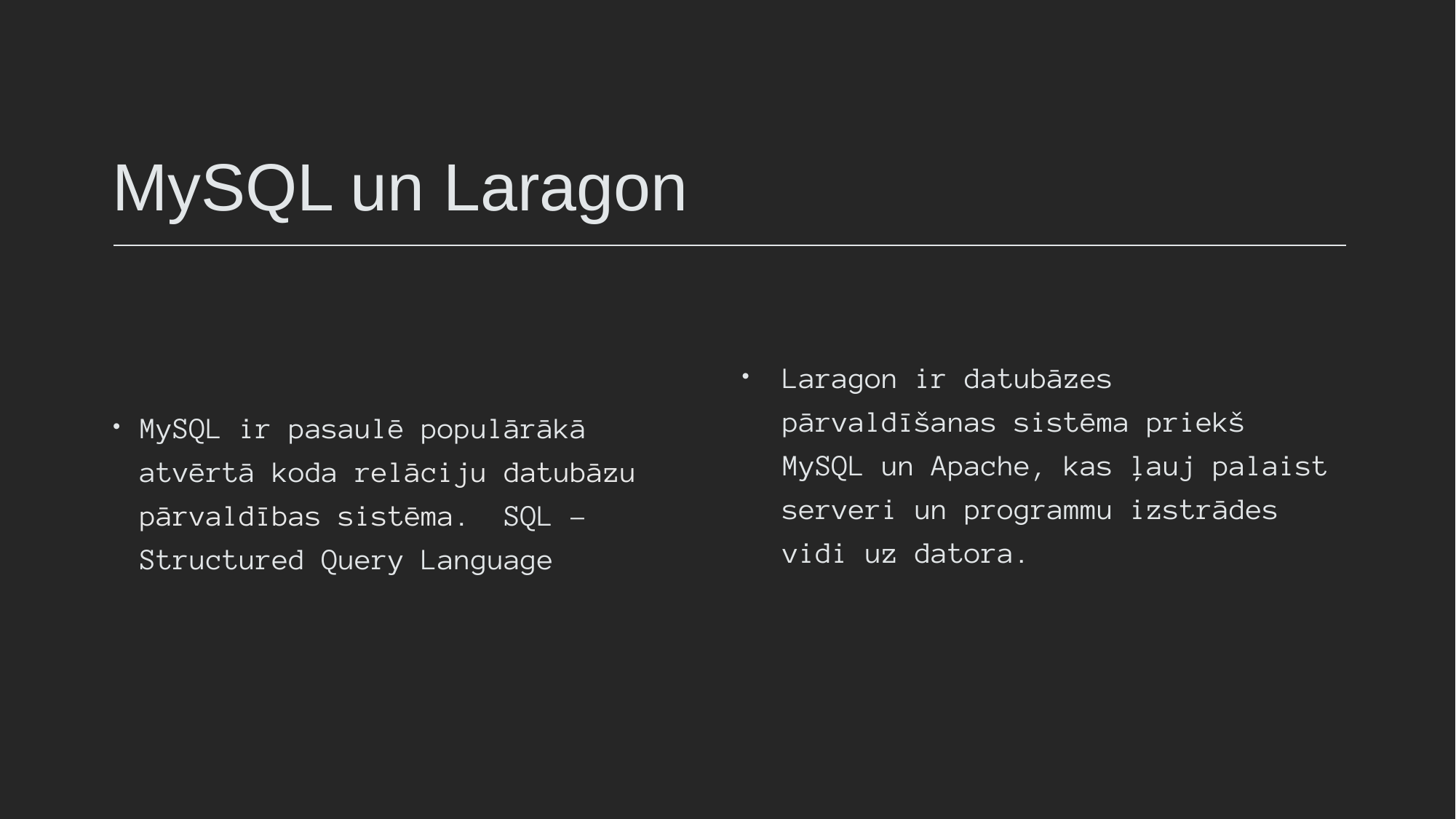

# MySQL un Laragon
Laragon ir datubāzes pārvaldīšanas sistēma priekš MySQL un Apache, kas ļauj palaist serveri un programmu izstrādes vidi uz datora.

MySQL ir pasaulē populārākā atvērtā koda relāciju datubāzu pārvaldības sistēma.  SQL – Structured Query Language